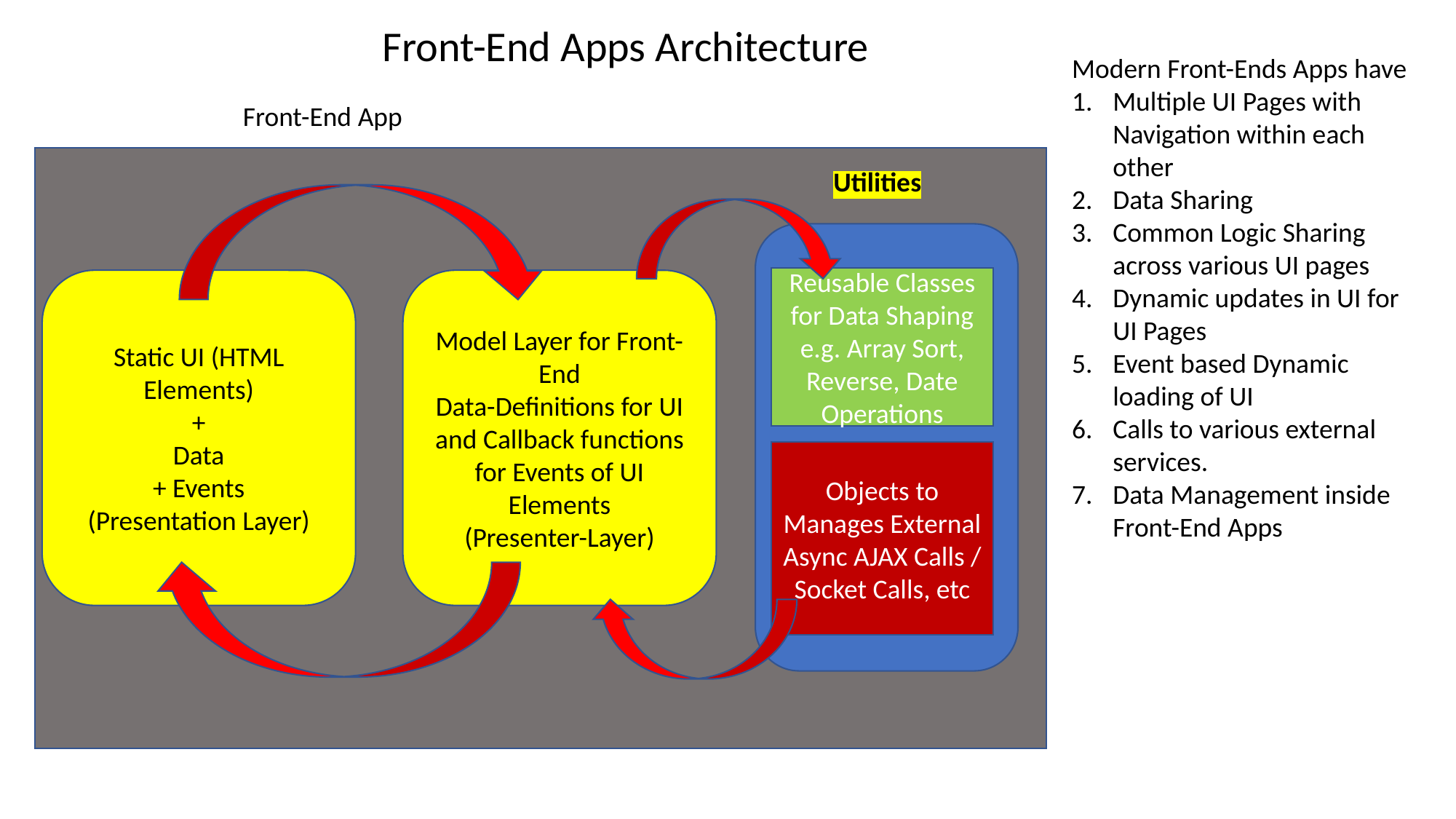

Front-End Apps Architecture
Modern Front-Ends Apps have
Multiple UI Pages with Navigation within each other
Data Sharing
Common Logic Sharing across various UI pages
Dynamic updates in UI for UI Pages
Event based Dynamic loading of UI
Calls to various external services.
Data Management inside Front-End Apps

Front-End App

Utilities

Reusable Classes for Data Shaping e.g. Array Sort, Reverse, Date Operations
Static UI (HTML Elements)
+
Data
+ Events
(Presentation Layer)
Model Layer for Front-End
Data-Definitions for UI and Callback functions for Events of UI Elements
(Presenter-Layer)

Objects to Manages External Async AJAX Calls / Socket Calls, etc